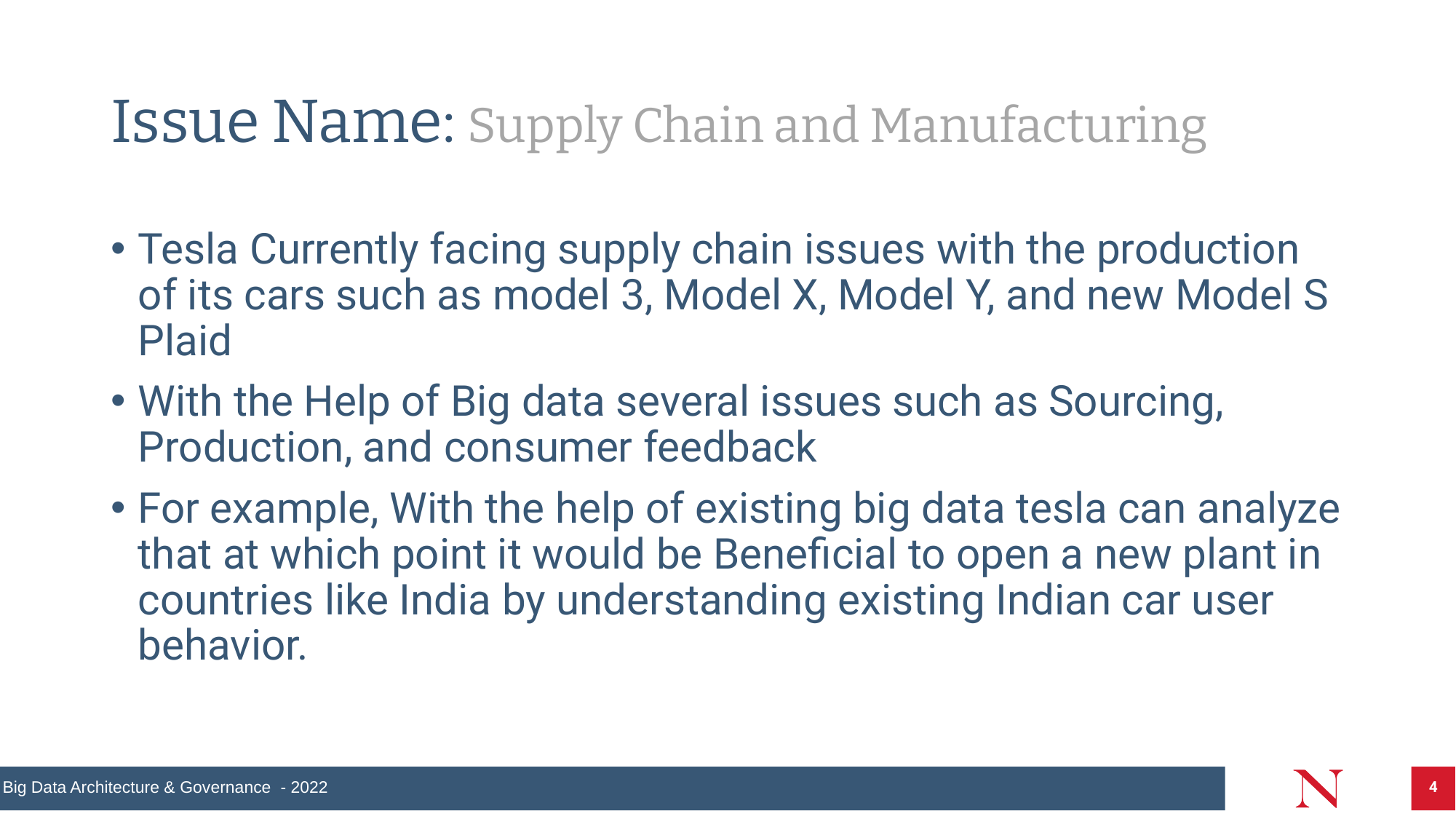

# Issue Name: Supply Chain and Manufacturing
Tesla Currently facing supply chain issues with the production of its cars such as model 3, Model X, Model Y, and new Model S Plaid
With the Help of Big data several issues such as Sourcing, Production, and consumer feedback
For example, With the help of existing big data tesla can analyze that at which point it would be Beneficial to open a new plant in countries like India by understanding existing Indian car user behavior.